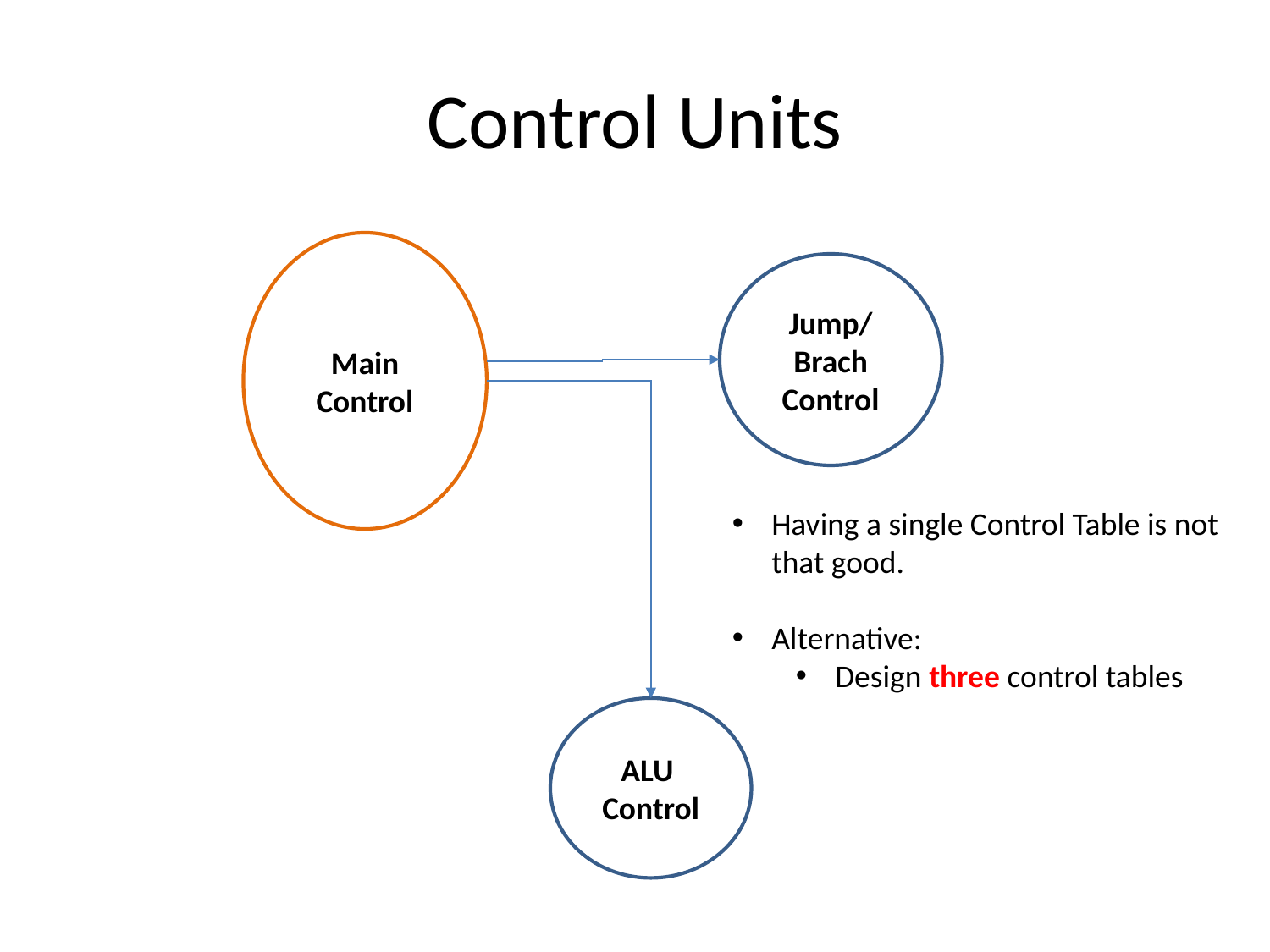

Control Units
Main
Control
Jump/ Brach
Control
Having a single Control Table is not that good.

Alternative:
Design three control tables
ALU  Control